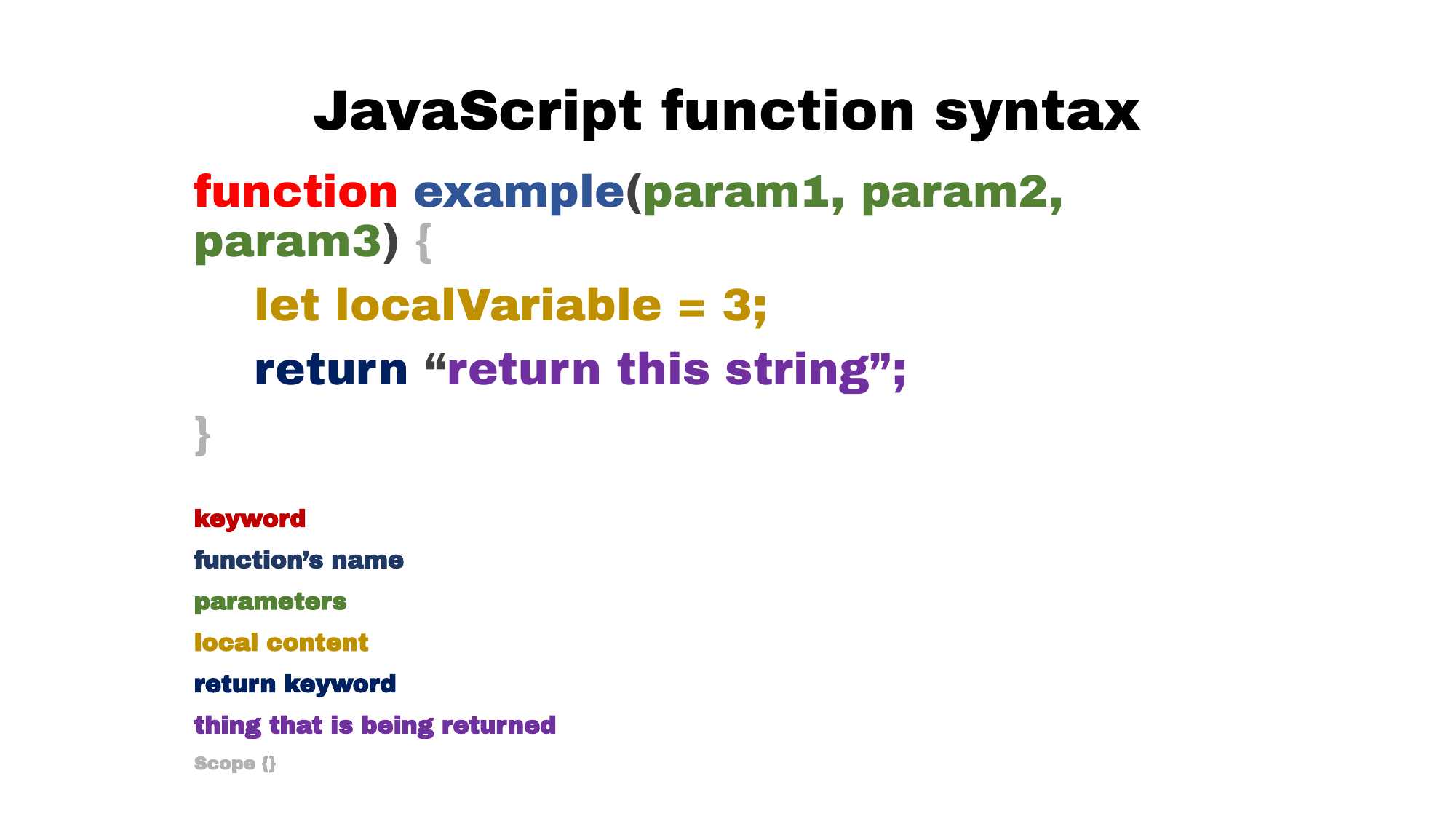

# JavaScript function syntax
function example(param1, param2, param3) {
    let localVariable = 3;
    return “return this string”;
}

keyword
function’s name
parameters
local content
return keyword
thing that is being returned
Scope {}